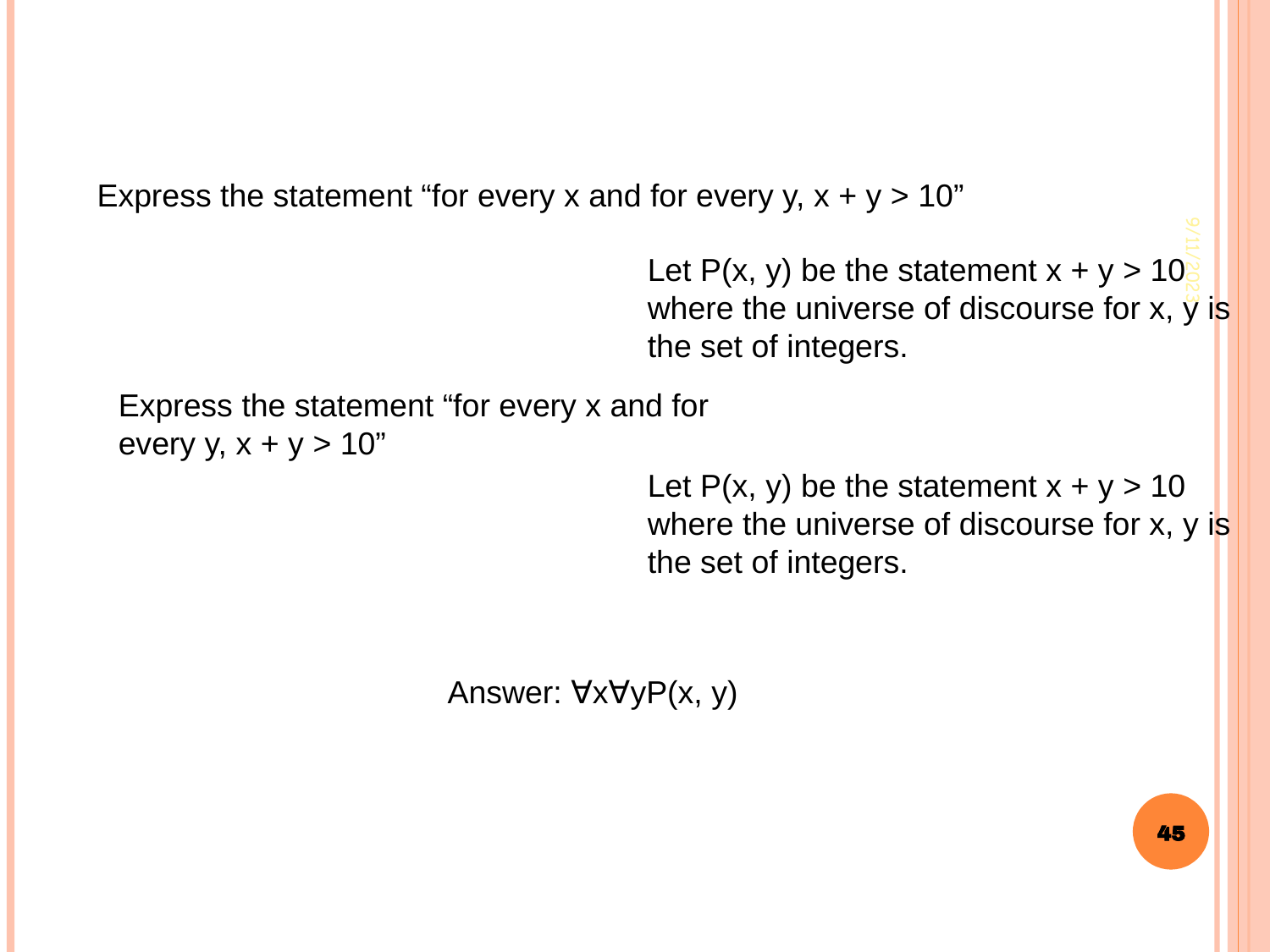

9/11/2023
Express the statement “for every x and for every y, x + y > 10”
Let P(x, y) be the statement x + y > 10 where the universe of discourse for x, y is the set of integers.
Express the statement “for every x and for every y, x + y > 10”
Let P(x, y) be the statement x + y > 10 where the universe of discourse for x, y is the set of integers.
Answer: ∀x∀yP(x, y)
45